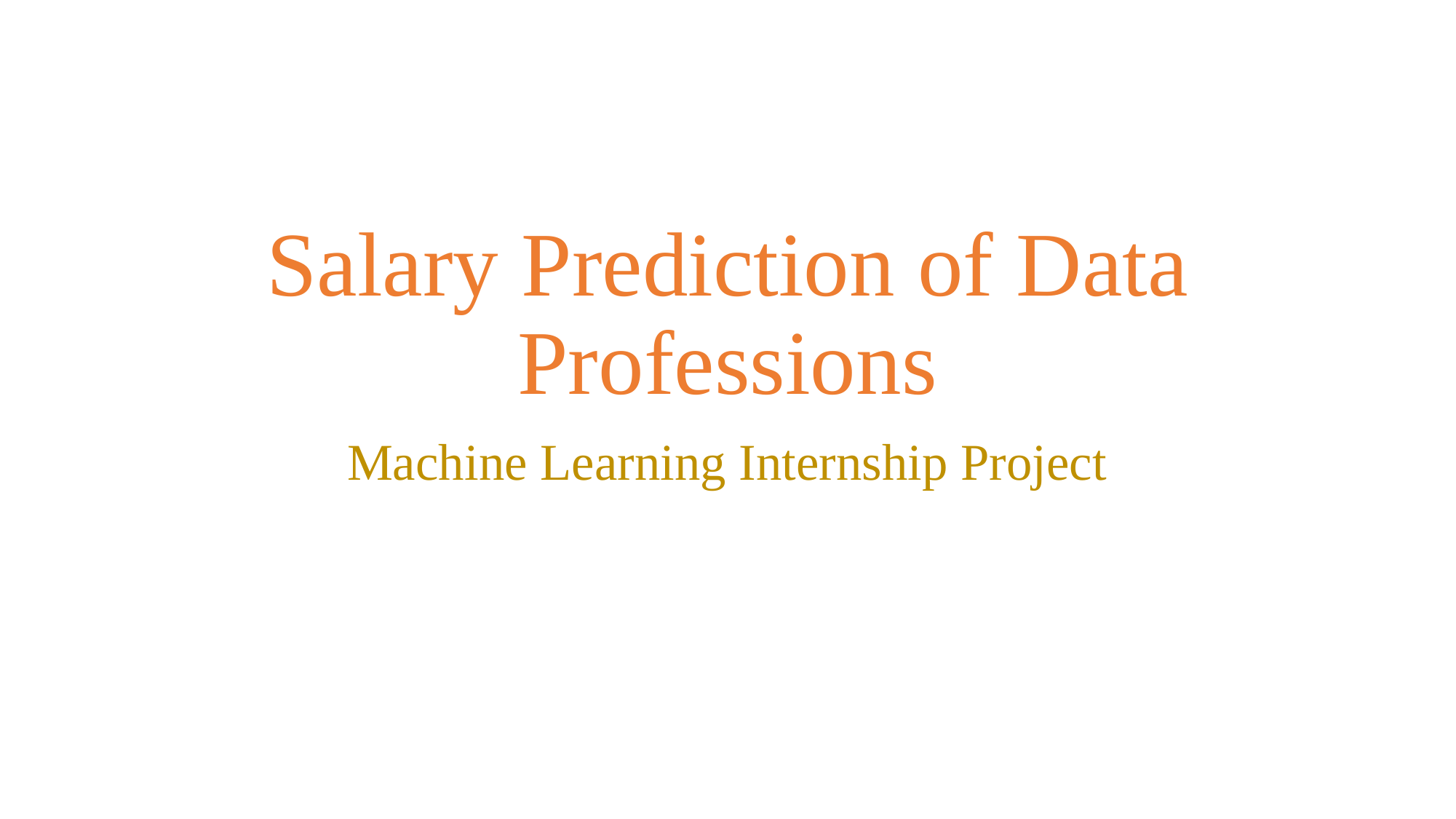

# Salary Prediction of Data Professions
Machine Learning Internship Project